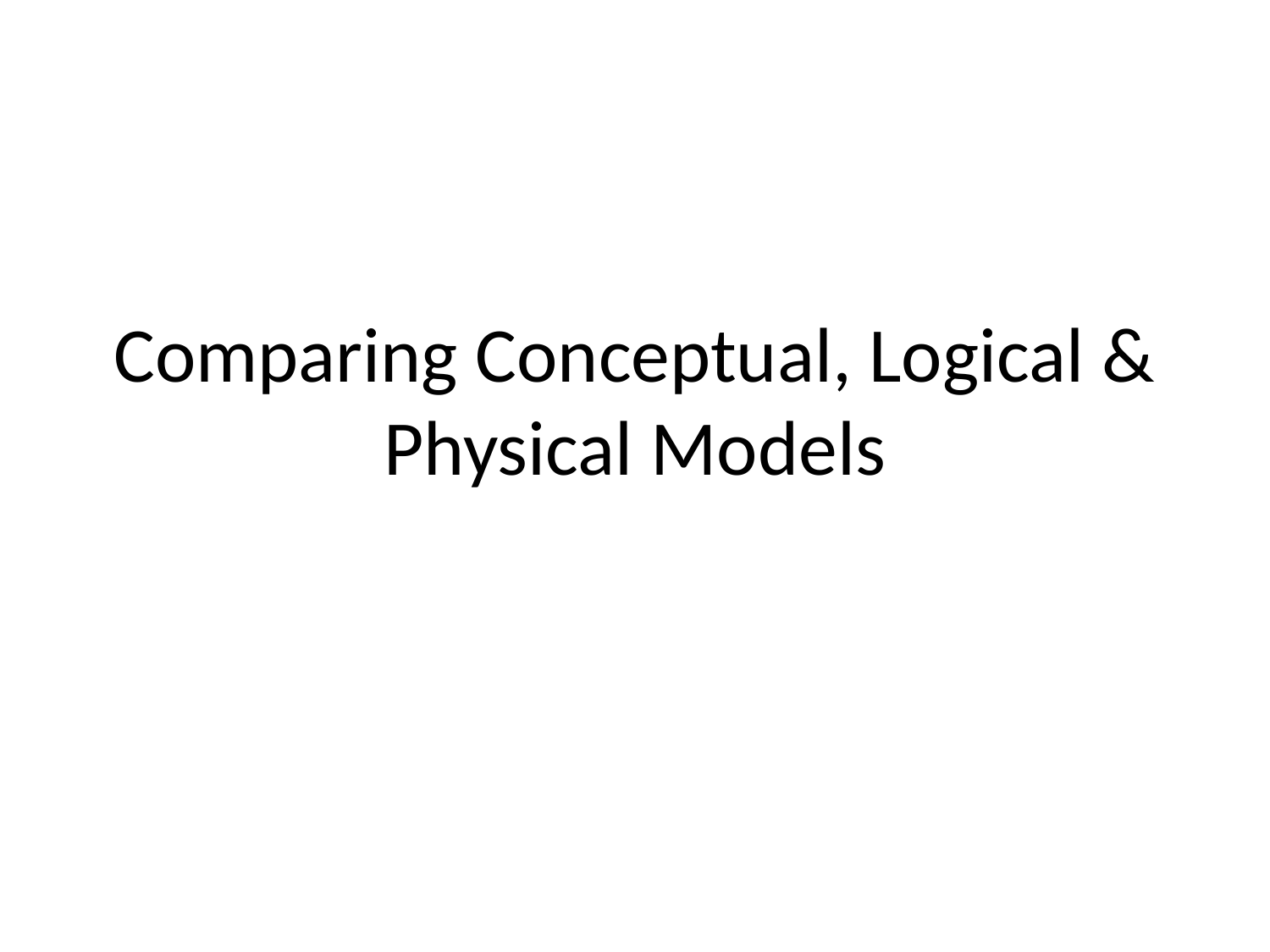

# Comparing Conceptual, Logical & Physical Models